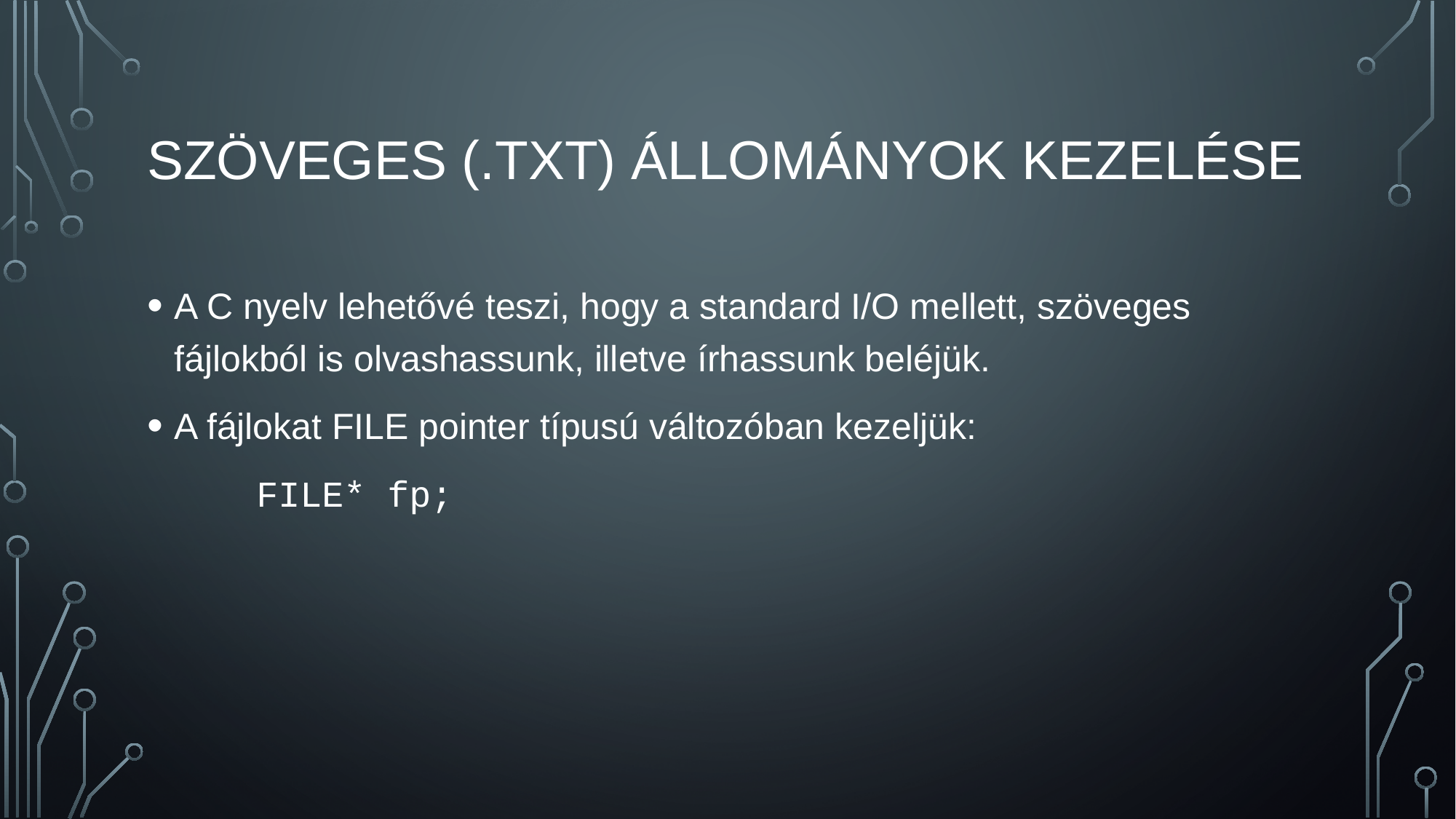

# Szöveges (.txt) Állományok kezelése
A C nyelv lehetővé teszi, hogy a standard I/O mellett, szöveges fájlokból is olvashassunk, illetve írhassunk beléjük.
A fájlokat FILE pointer típusú változóban kezeljük:
	FILE* fp;